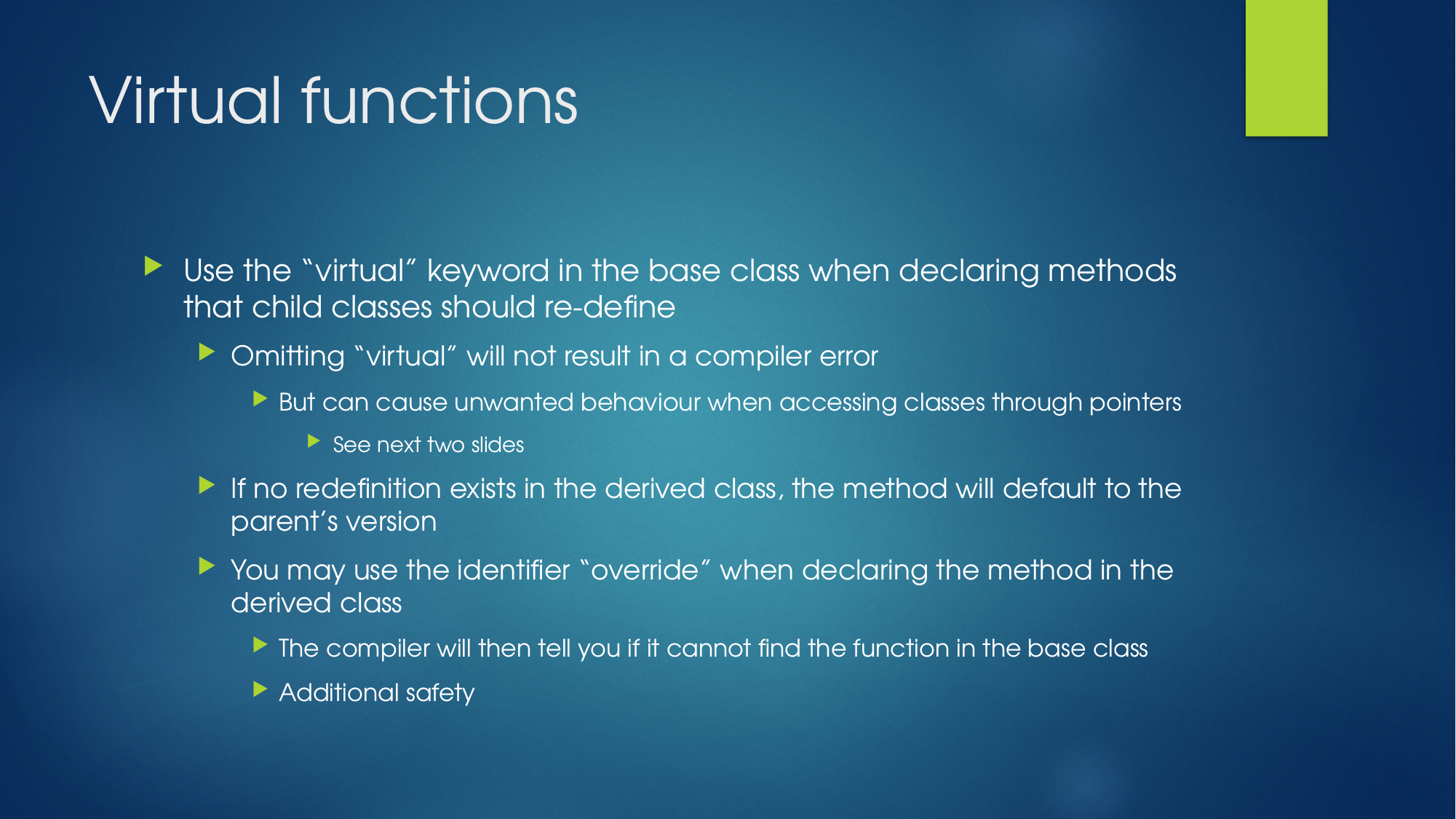

# Virtual functions
Use the “virtual” keyword in the base class when declaring methods that child classes should re-define
Omitting “virtual” will not result in a compiler error
But can cause unwanted behaviour when accessing classes through pointers
See next two slides
If no redefinition exists in the derived class, the method will default to the parent’s version
You may use the identifier “override” when declaring the method in the derived class
The compiler will then tell you if it cannot find the function in the base class
Additional safety